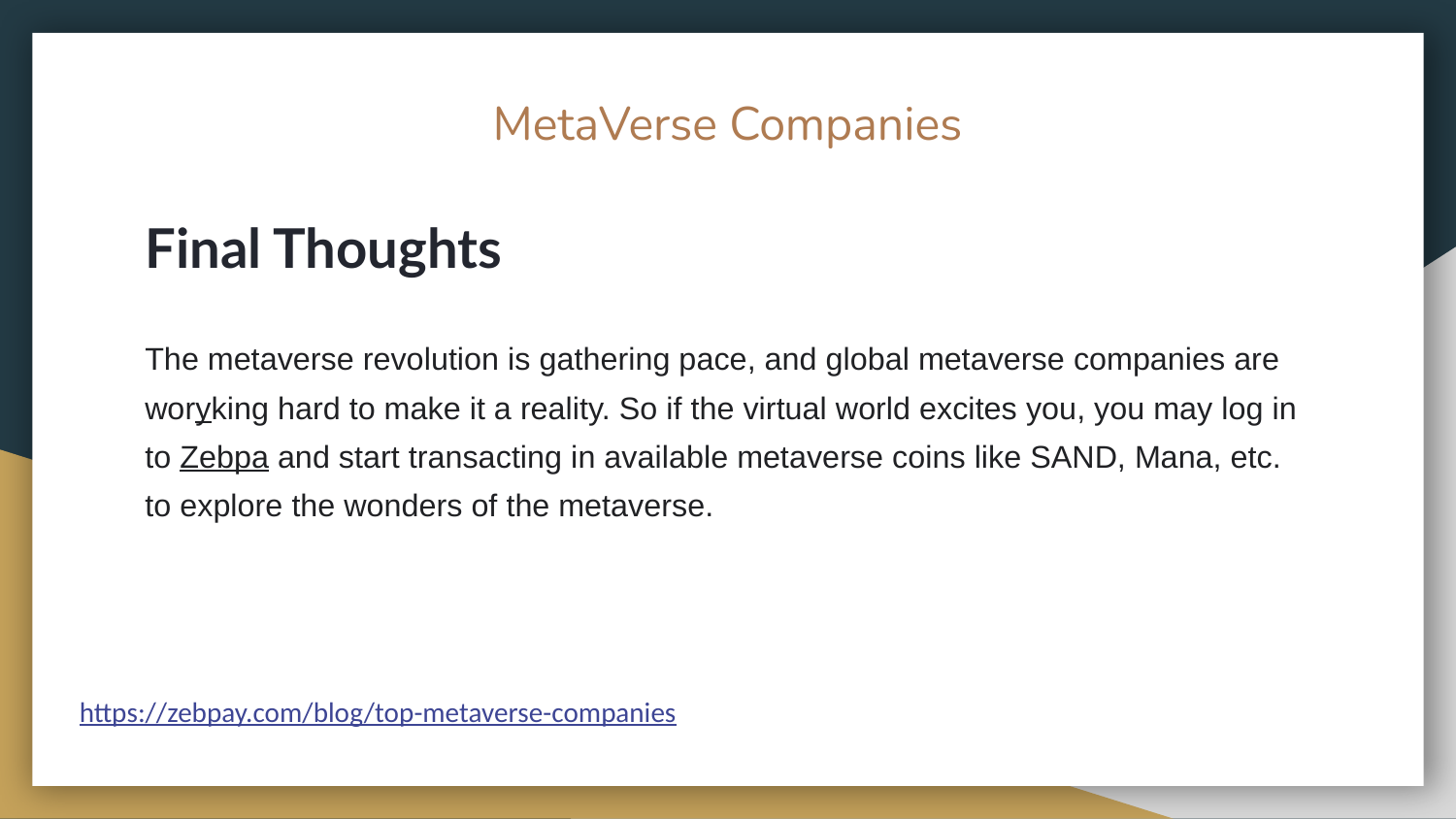

# MetaVerse Companies

Final Thoughts
The metaverse revolution is gathering pace, and global metaverse companies are woryking hard to make it a reality. So if the virtual world excites you, you may log in to Zebpa and start transacting in available metaverse coins like SAND, Mana, etc. to explore the wonders of the metaverse.

 https://zebpay.com/blog/top-metaverse-companies